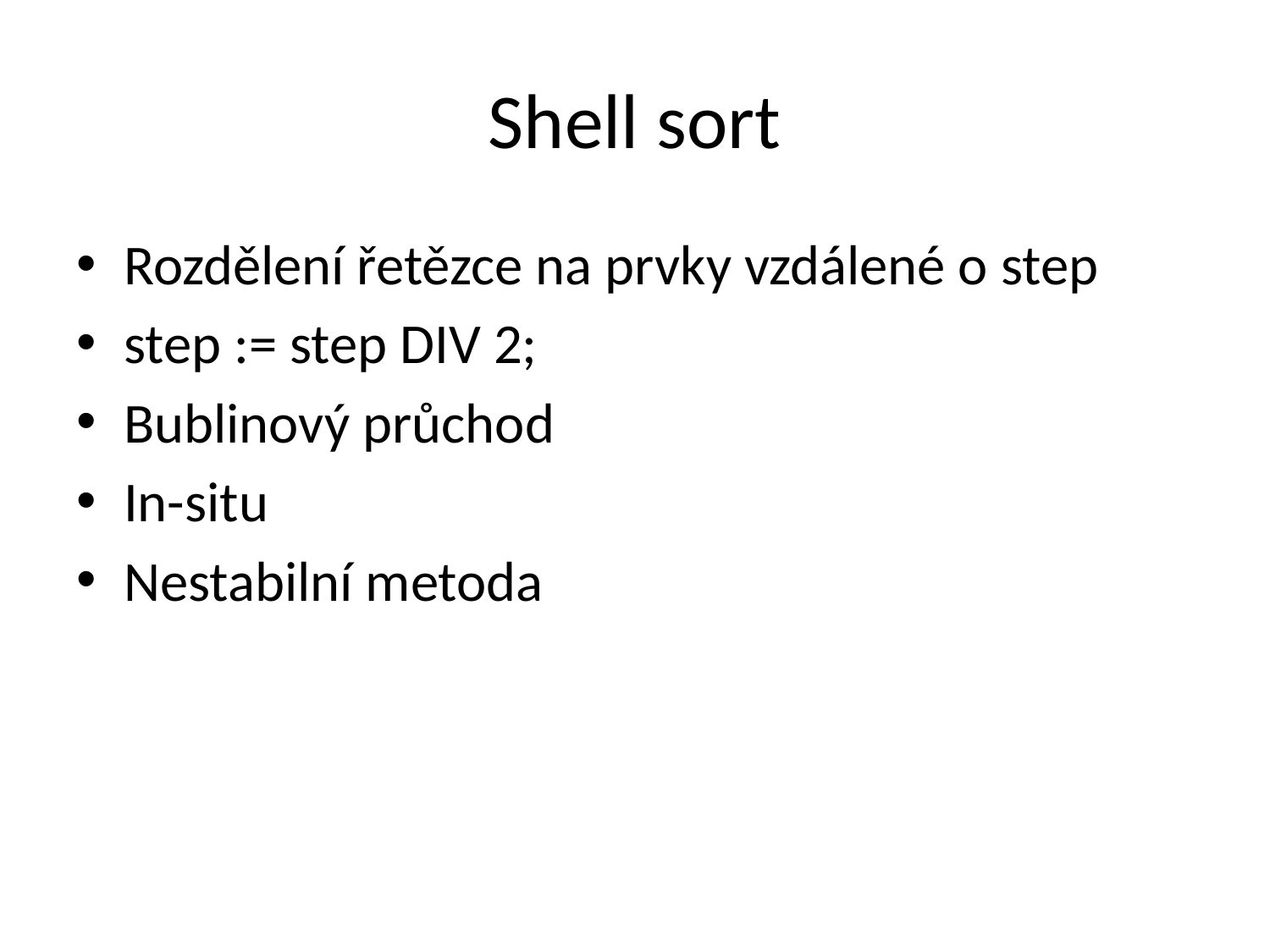

# Shell sort
Rozdělení řetězce na prvky vzdálené o step
step := step DIV 2;
Bublinový průchod
In-situ
Nestabilní metoda